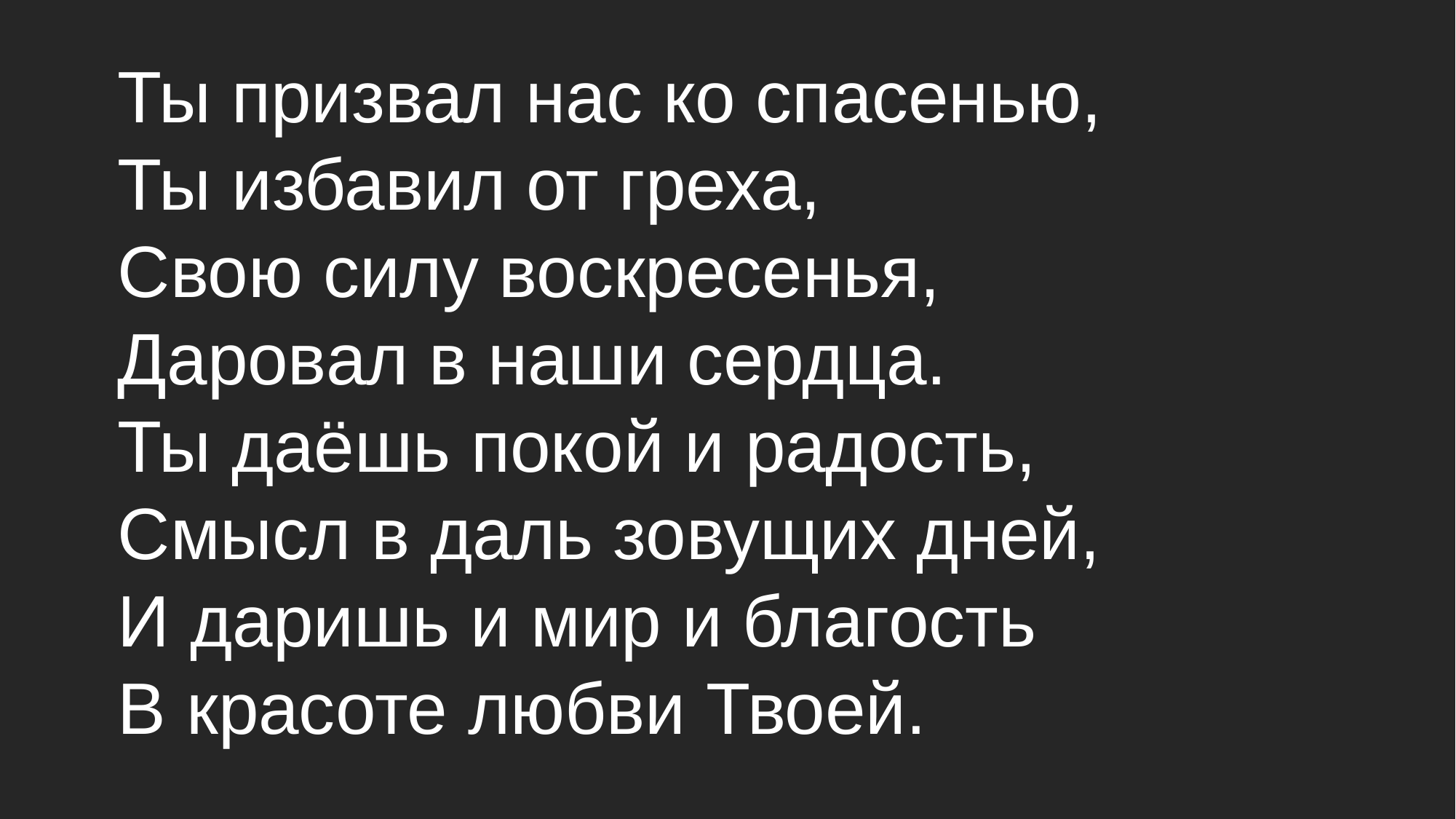

# Ты призвал нас ко спасенью, Ты избавил от греха, Свою силу воскресенья, Даровал в наши сердца. Ты даёшь покой и радость, Смысл в даль зовущих дней, И даришь и мир и благость В красоте любви Твоей.